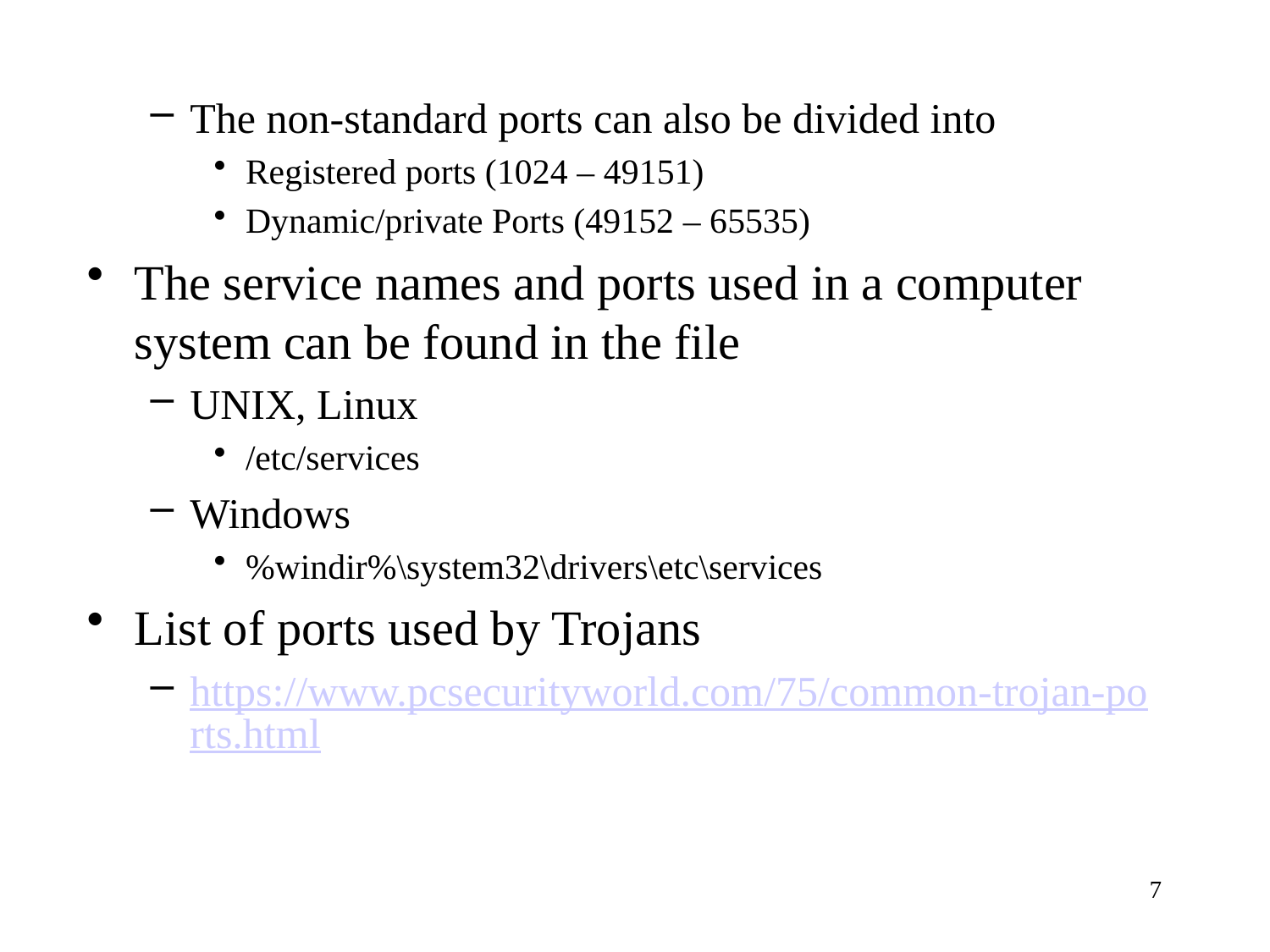

The non-standard ports can also be divided into
Registered ports (1024 – 49151)
Dynamic/private Ports (49152 – 65535)
The service names and ports used in a computer system can be found in the file
UNIX, Linux
/etc/services
Windows
%windir%\system32\drivers\etc\services
List of ports used by Trojans
https://www.pcsecurityworld.com/75/common-trojan-ports.html

7